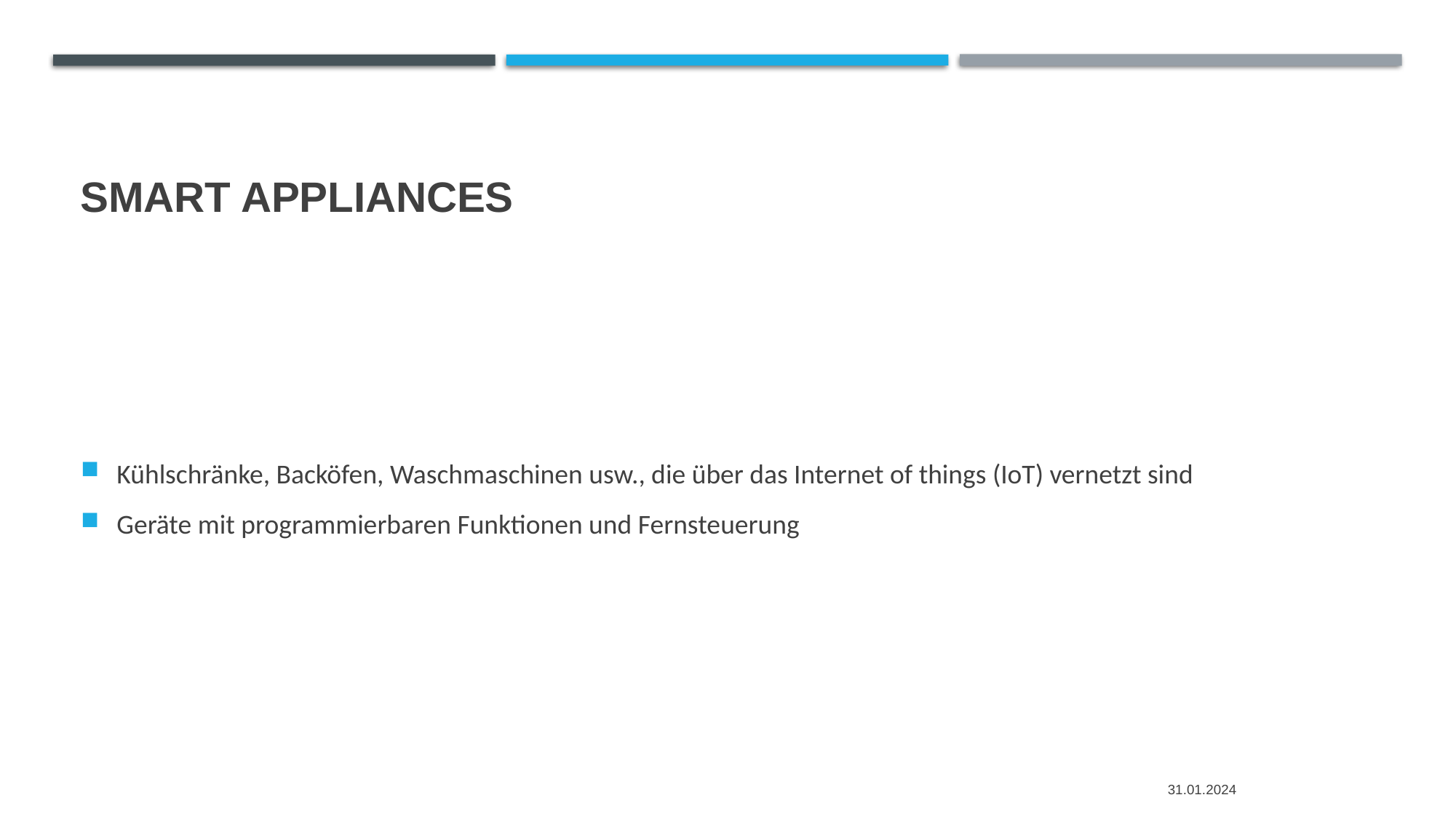

# Smart Appliances
Kühlschränke, Backöfen, Waschmaschinen usw., die über das Internet of things (IoT) vernetzt sind
Geräte mit programmierbaren Funktionen und Fernsteuerung
31.01.2024